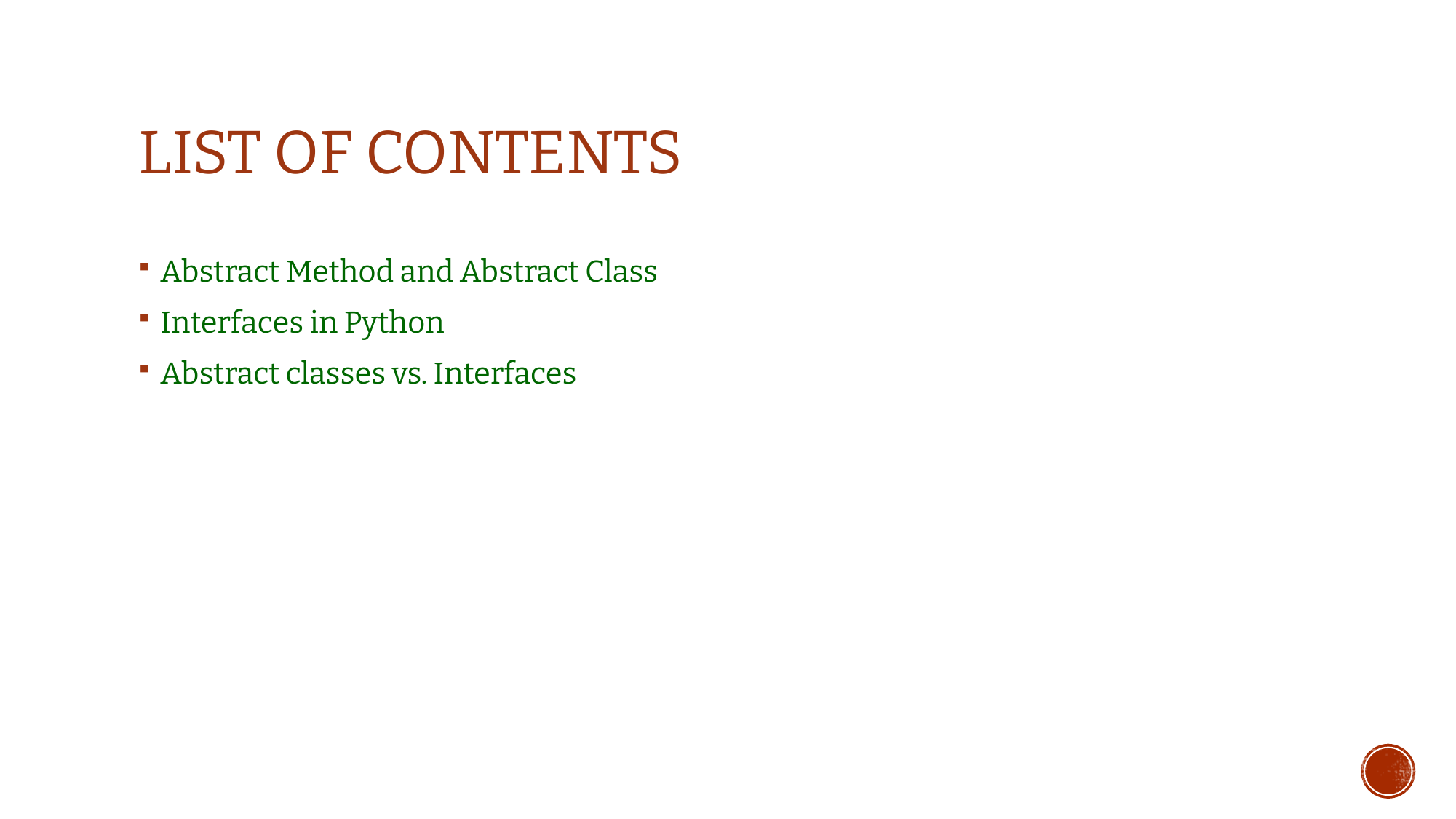

# List of contents
Abstract Method and Abstract Class
Interfaces in Python
Abstract classes vs. Interfaces